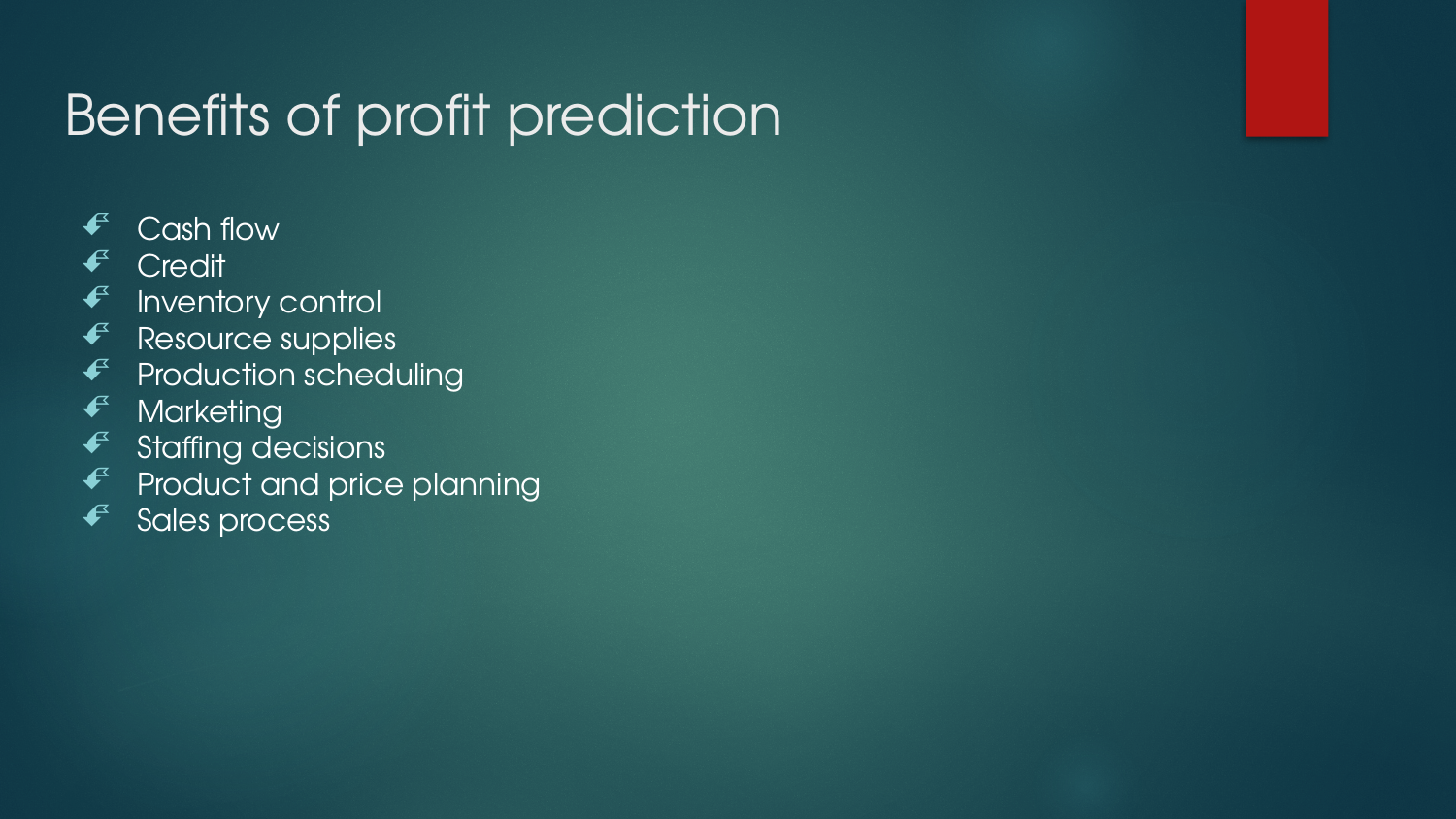

# Benefits of profit prediction
Cash flow
Credit
Inventory control
Resource supplies
Production scheduling
Marketing
Staffing decisions
Product and price planning
Sales process